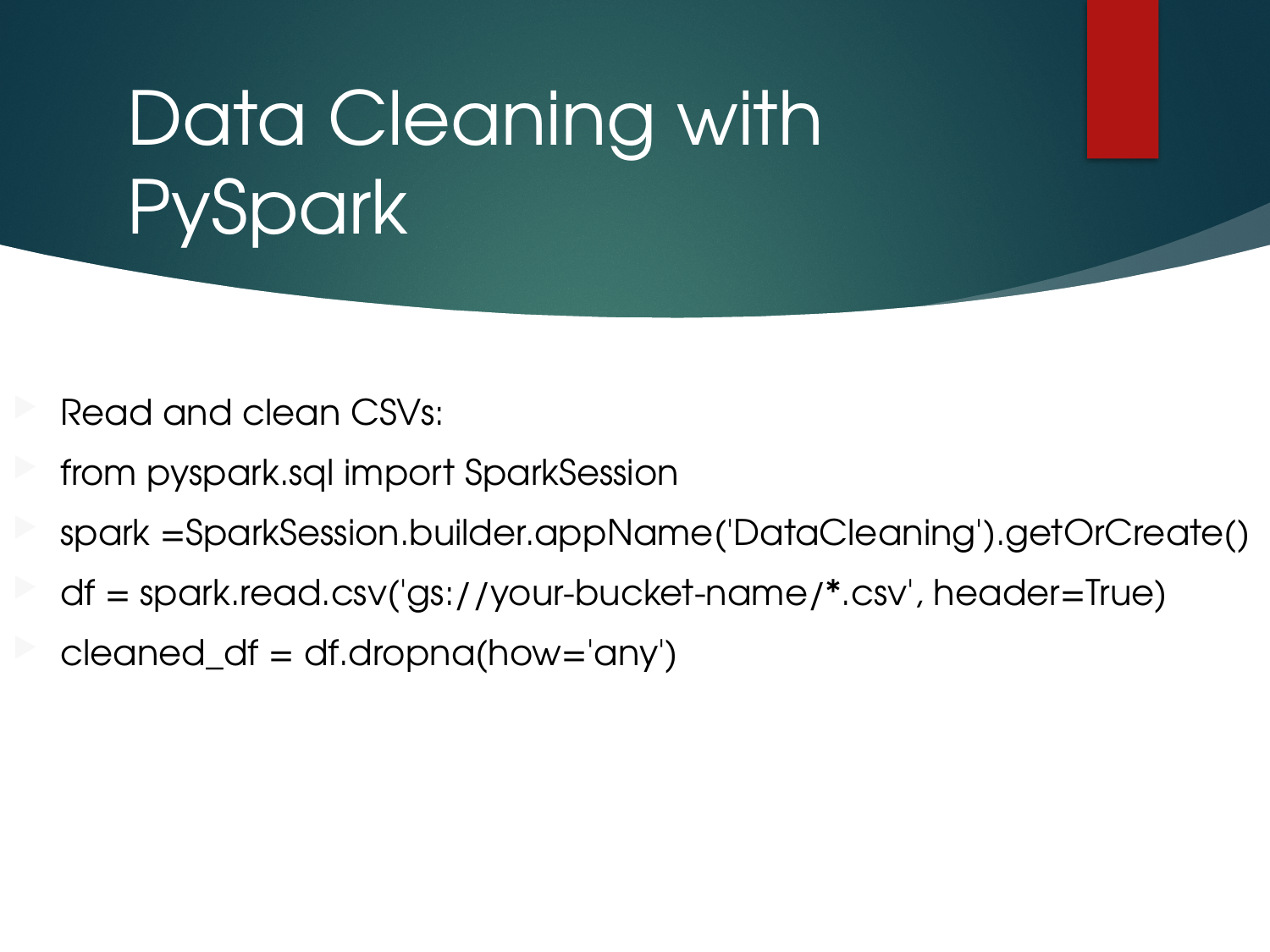

# Data Cleaning with PySpark

Read and clean CSVs:
from pyspark.sql import SparkSession
spark =SparkSession.builder.appName('DataCleaning').getOrCreate()
df = spark.read.csv('gs://your-bucket-name/*.csv', header=True)
cleaned_df = df.dropna(how='any')